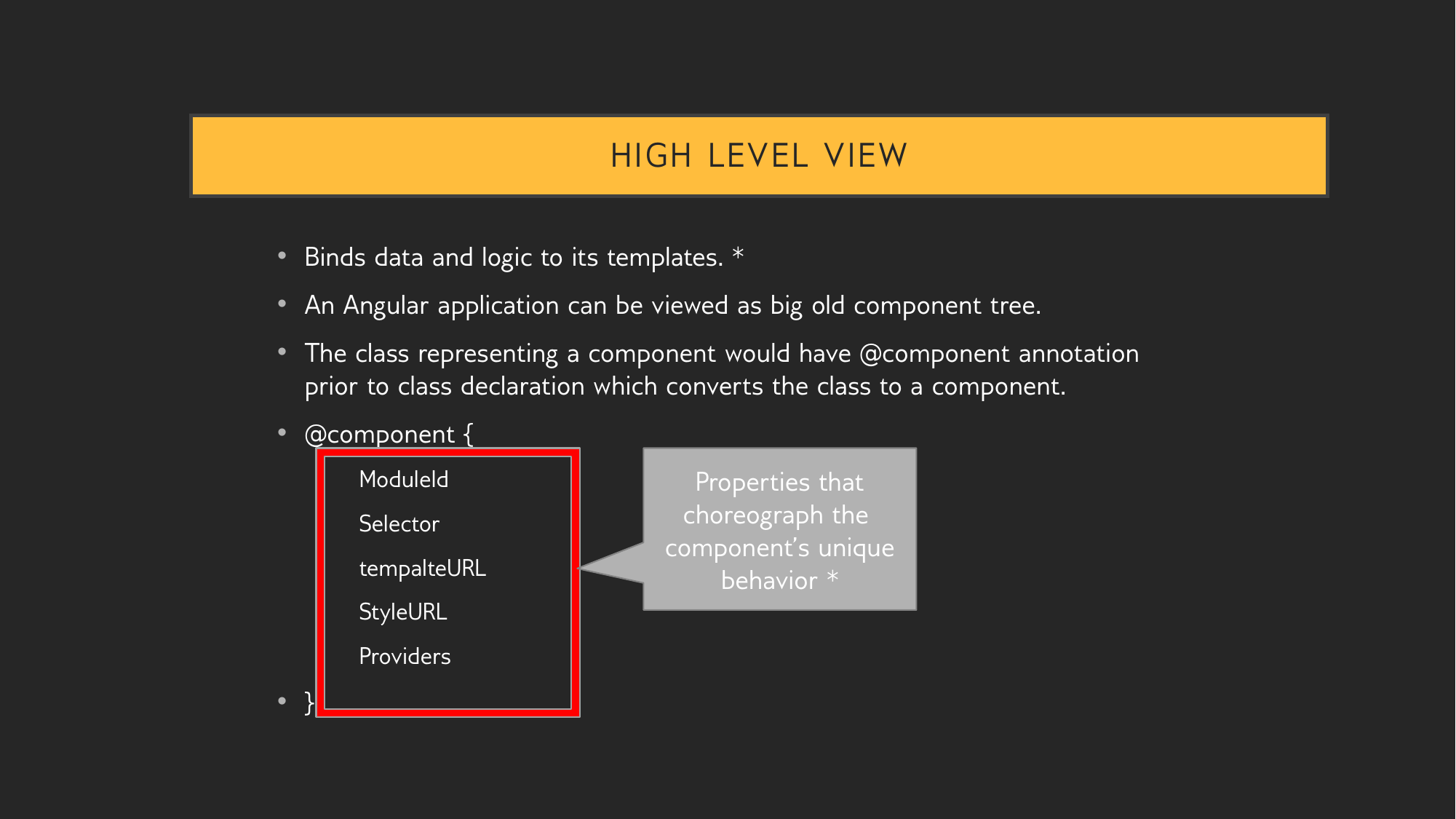

# High level view
Binds data and logic to its templates. *
An Angular application can be viewed as big old component tree.
The class representing a component would have @component annotation prior to class declaration which converts the class to a component.
@component {
ModuleId
Selector
tempalteURL
StyleURL
Providers
}

Properties that choreograph the  component’s unique behavior *